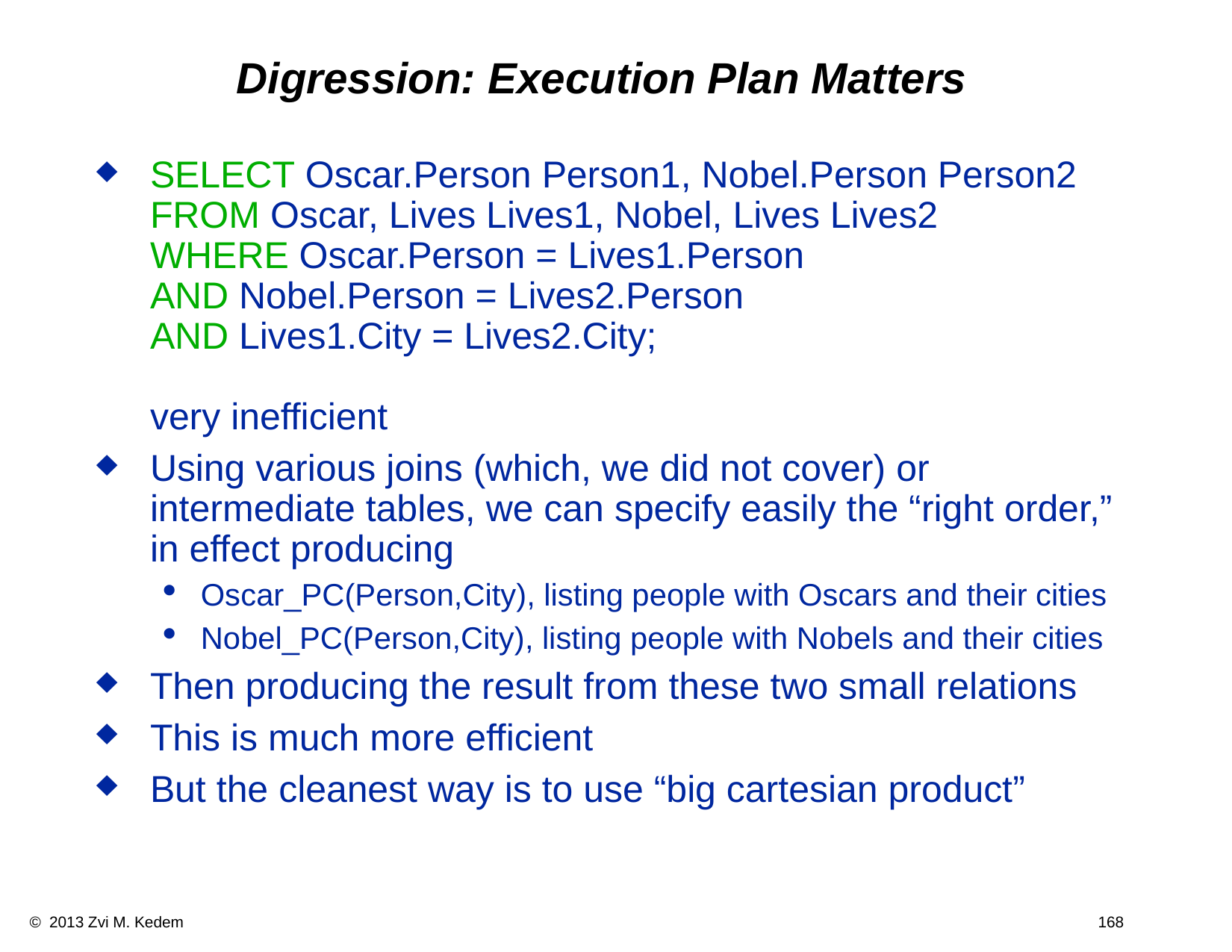

# Digression: Execution Plan Matters
SELECT Oscar.Person Person1, Nobel.Person Person2
FROM Oscar, Lives Lives1, Nobel, Lives Lives2
WHERE Oscar.Person = Lives1.Person
AND Nobel.Person = Lives2.Person
AND Lives1.City = Lives2.City;
very inefficient
Using various joins (which, we did not cover) or intermediate tables, we can specify easily the “right order,” in effect producing
Oscar_PC(Person,City), listing people with Oscars and their cities
Nobel_PC(Person,City), listing people with Nobels and their cities
Then producing the result from these two small relations
This is much more efficient
But the cleanest way is to use “big cartesian product”